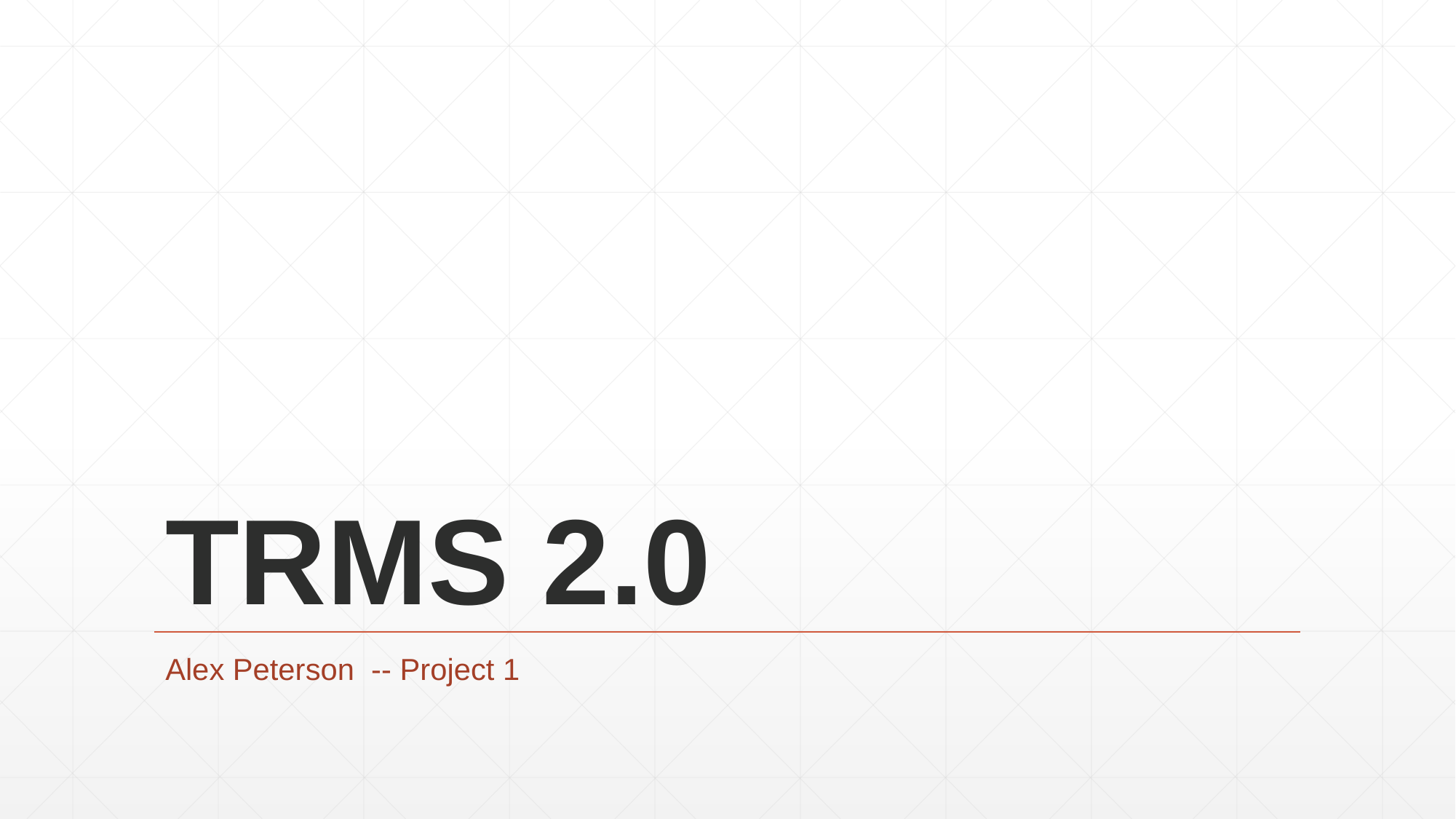

# TRMS 2.0
Alex Peterson  -- Project 1